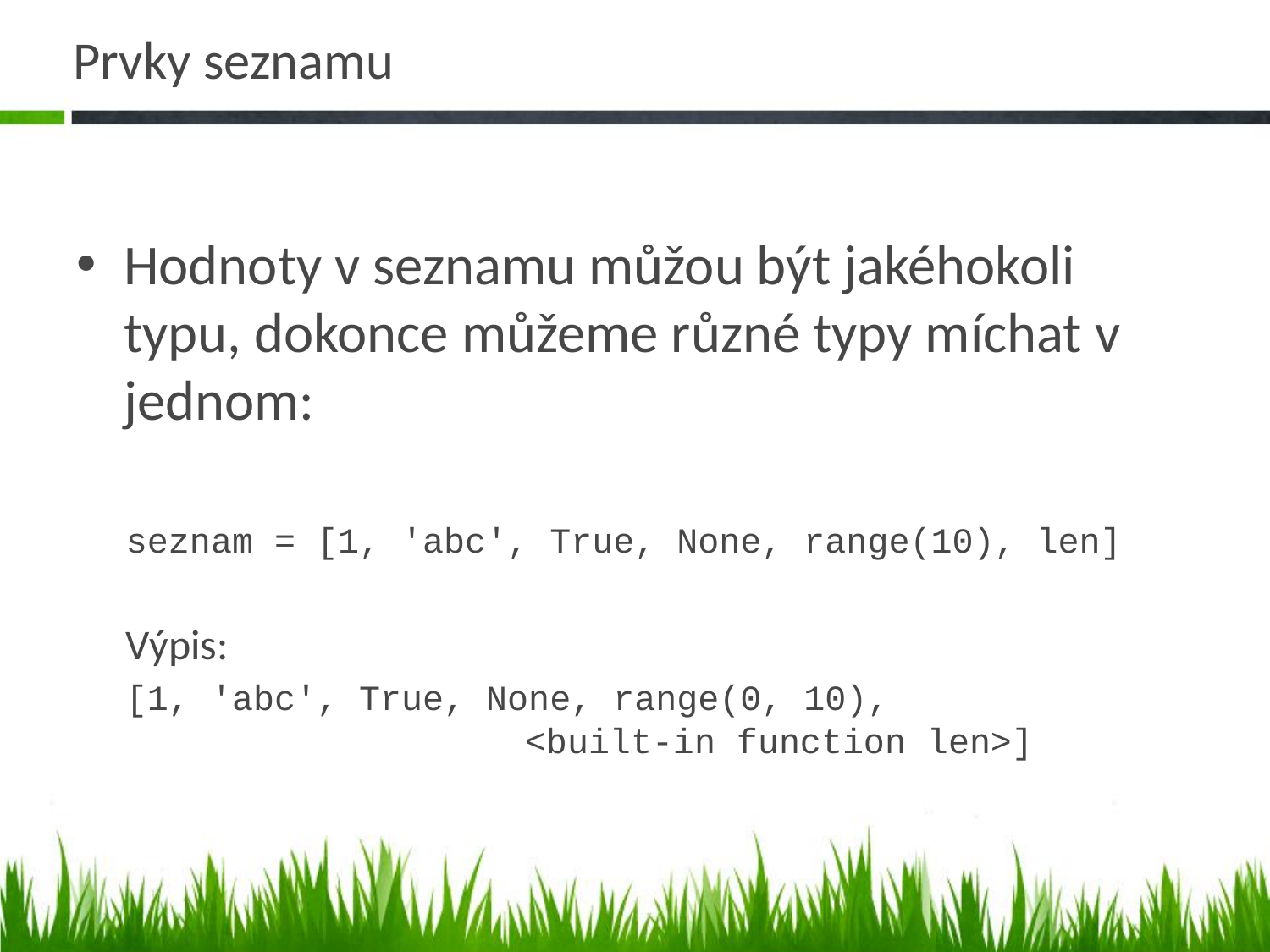

# Prvky seznamu
Hodnoty v seznamu můžou být jakéhokoli typu, dokonce můžeme různé typy míchat v jednom:

seznam = [1, 'abc', True, None, range(10), len]

Výpis:
[1, 'abc', True, None, range(0, 10),
<built-in function len>]